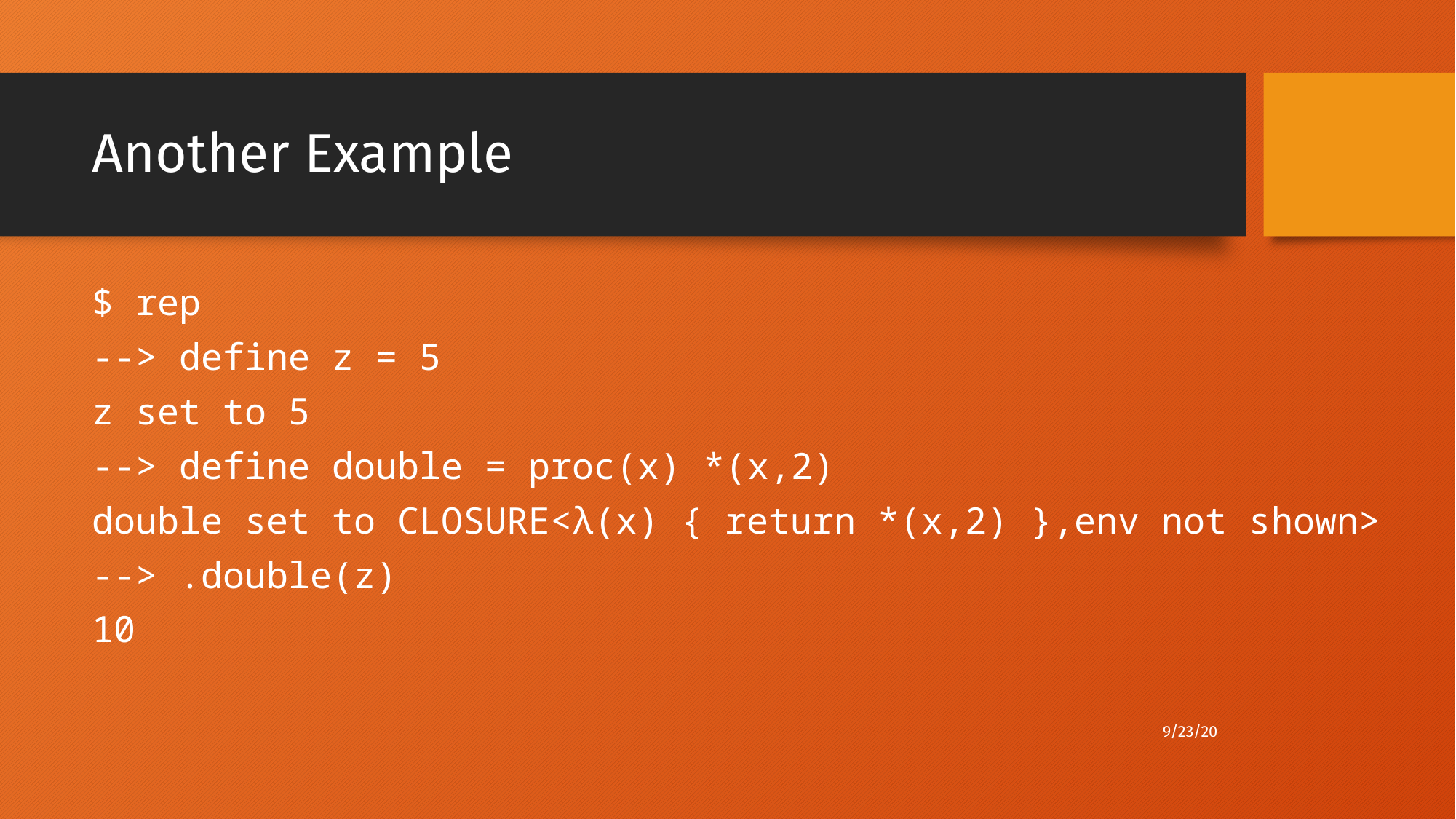

# Another Example
$ rep
--> define z = 5
z set to 5
--> define double = proc(x) *(x,2)
double set to CLOSURE<λ(x) { return *(x,2) },env not shown>
--> .double(z)
10
9/23/20